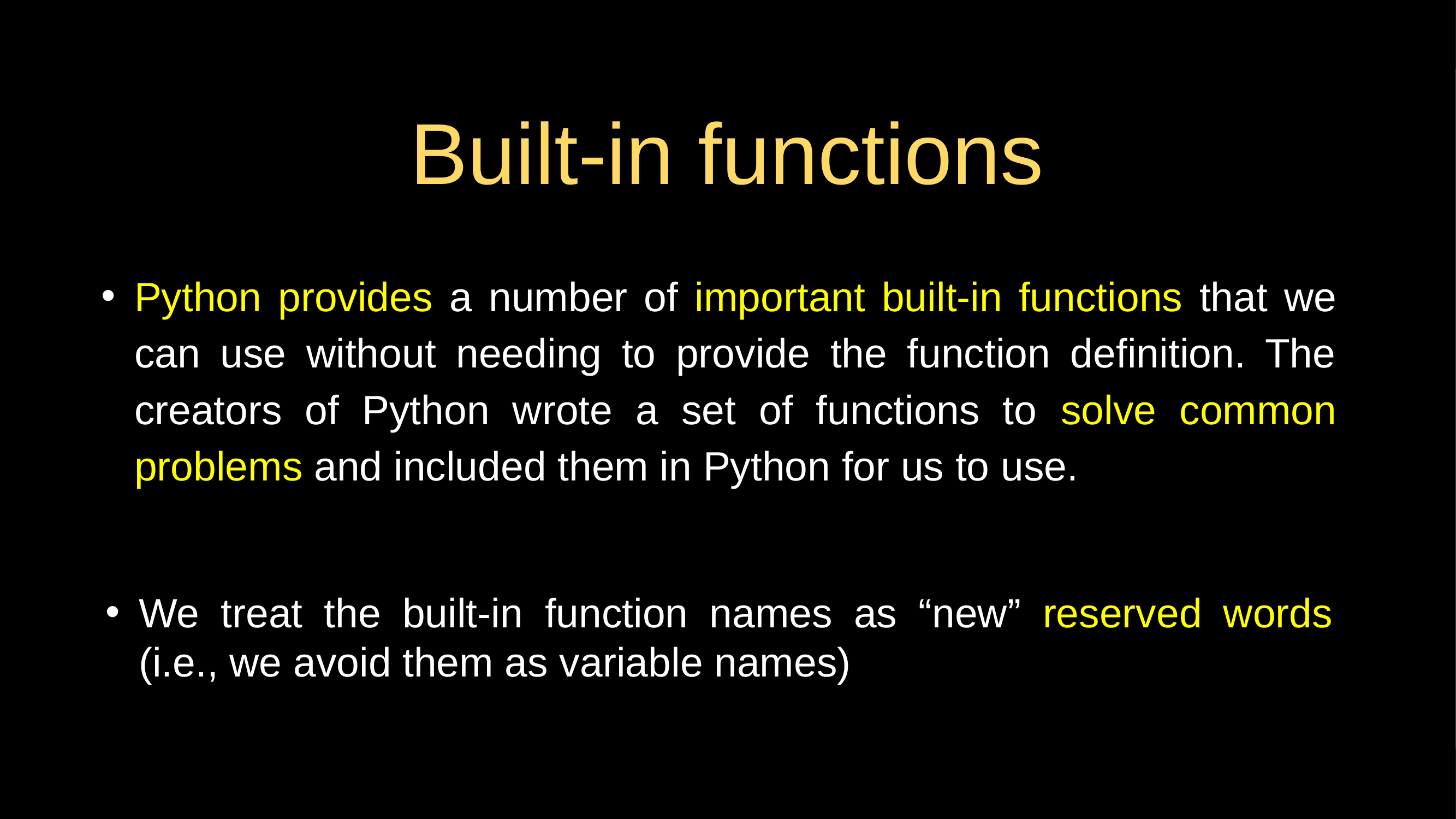

# Built-in functions
Python provides a number of important built-in functions that we can use without needing to provide the function definition. The creators of Python wrote a set of functions to solve common problems and included them in Python for us to use.
We treat the built-in function names as “new” reserved words
(i.e., we avoid them as variable names)